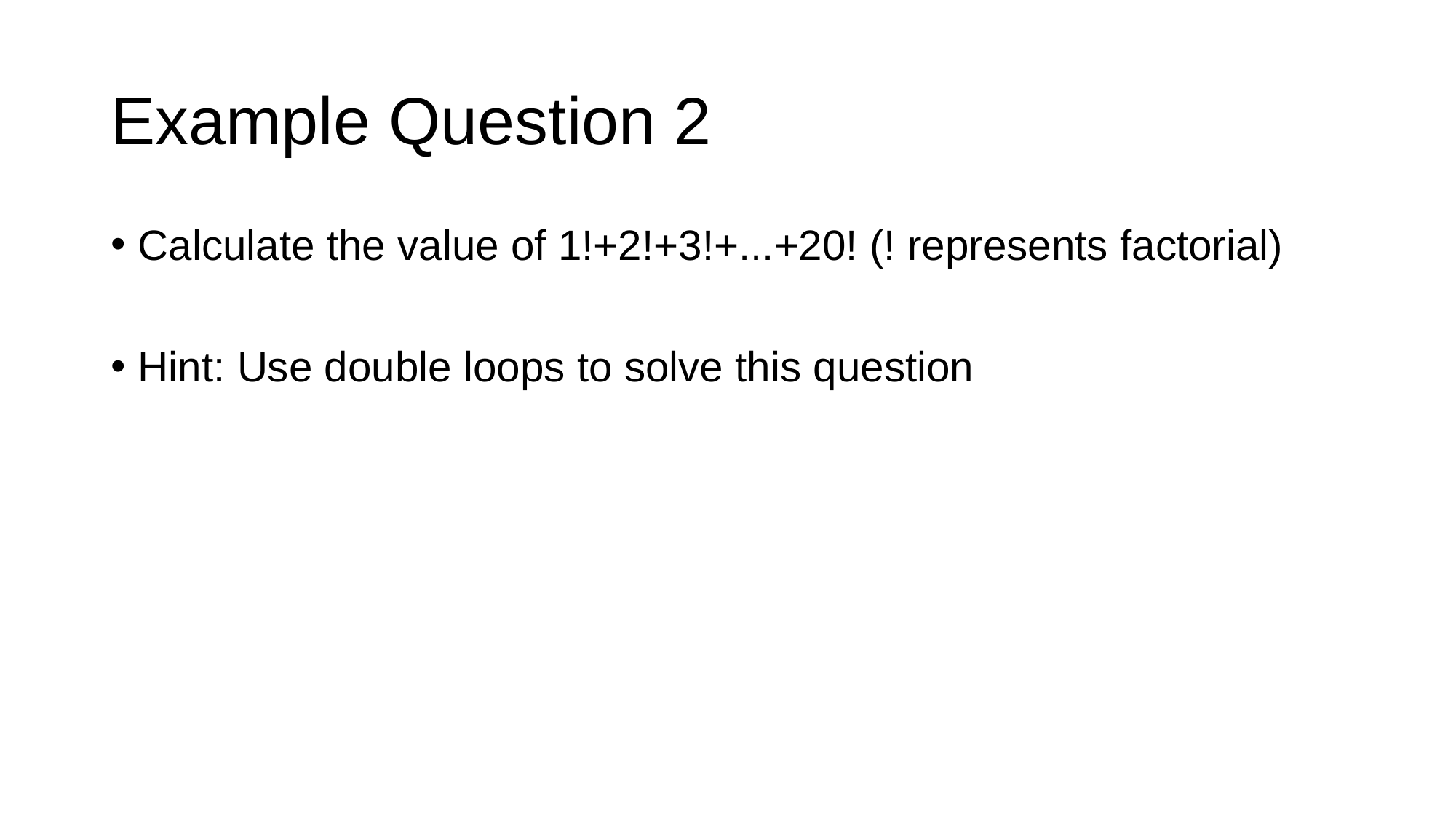

# Example Question 2
Calculate the value of 1!+2!+3!+...+20! (! represents factorial)

Hint: Use double loops to solve this question